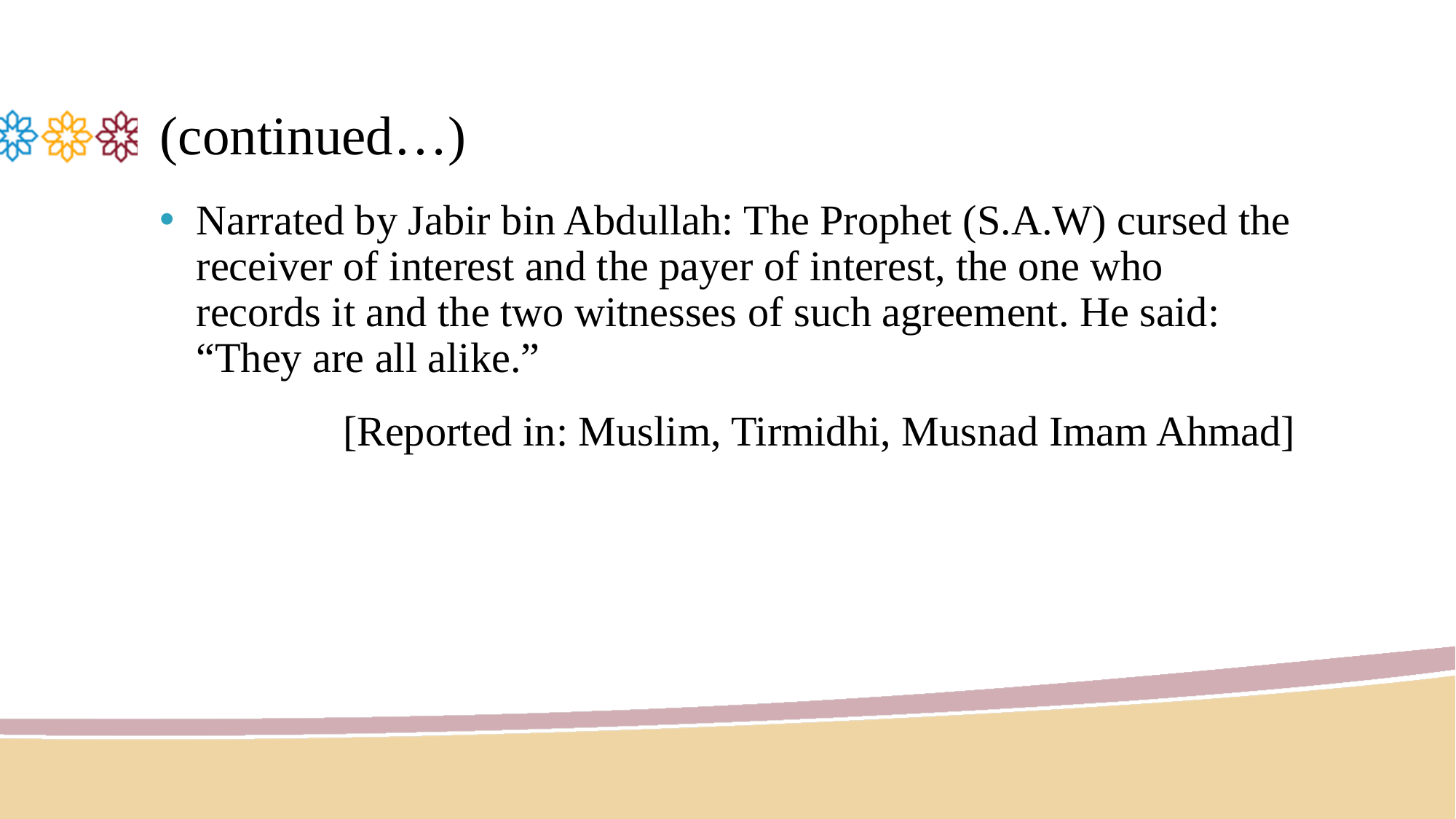

# (continued…)
Narrated by Jabir bin Abdullah: The Prophet (S.A.W) cursed the receiver of interest and the payer of interest, the one who records it and the two witnesses of such agreement. He said: “They are all alike.”
[Reported in: Muslim, Tirmidhi, Musnad Imam Ahmad]